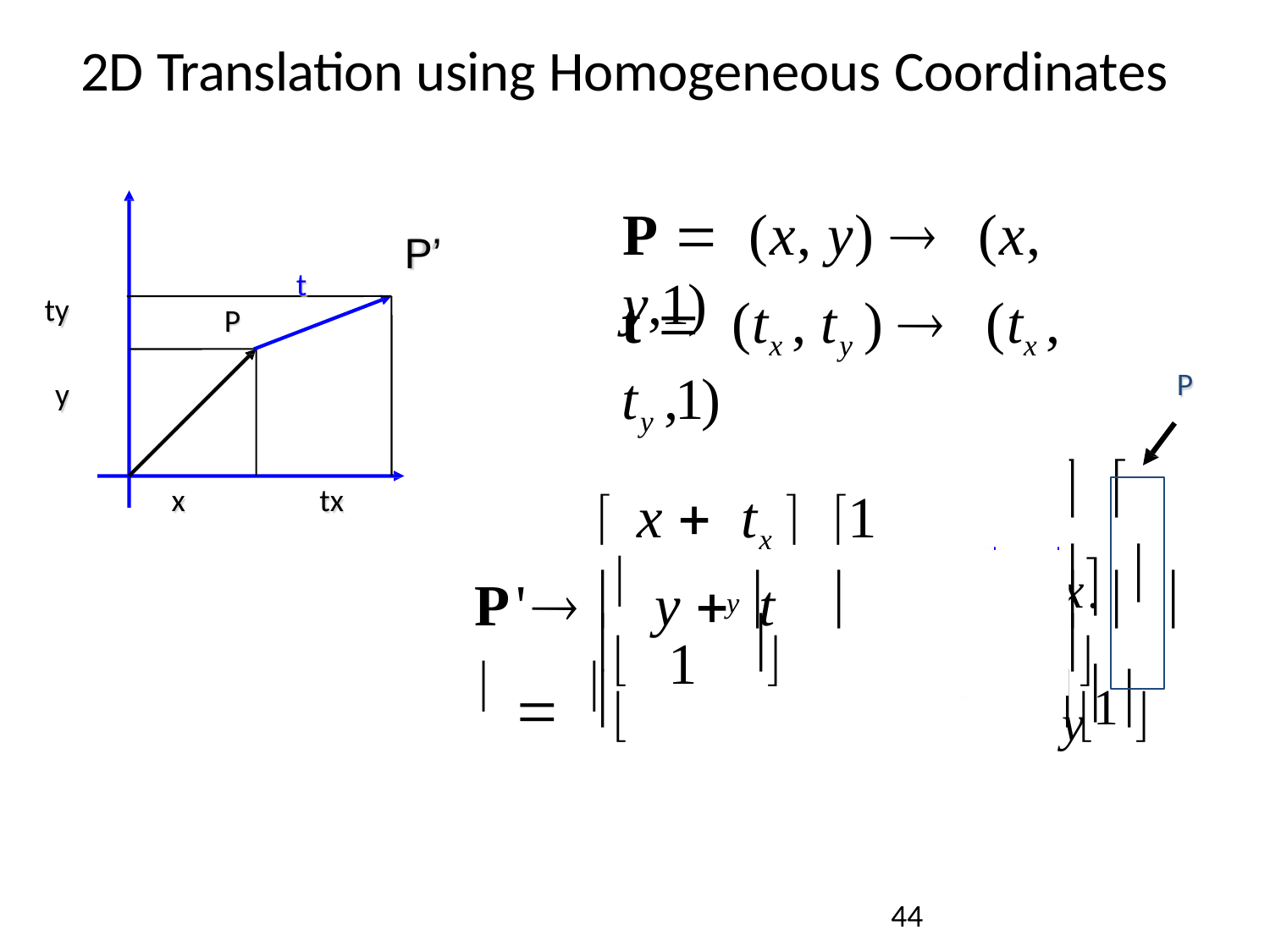

2D Translation using Homogeneous Coordinates

# P = (x, y) → (x, y,1)

P’

t
t = (tx , ty ) → (tx , ty ,1)
ty

P

P
y

 x + tx 	1
  x

0	tx

x
tx
⋅  y
P'→  y + t	 =

0	1	ty
0	0	1

	y
 	   1
1

44